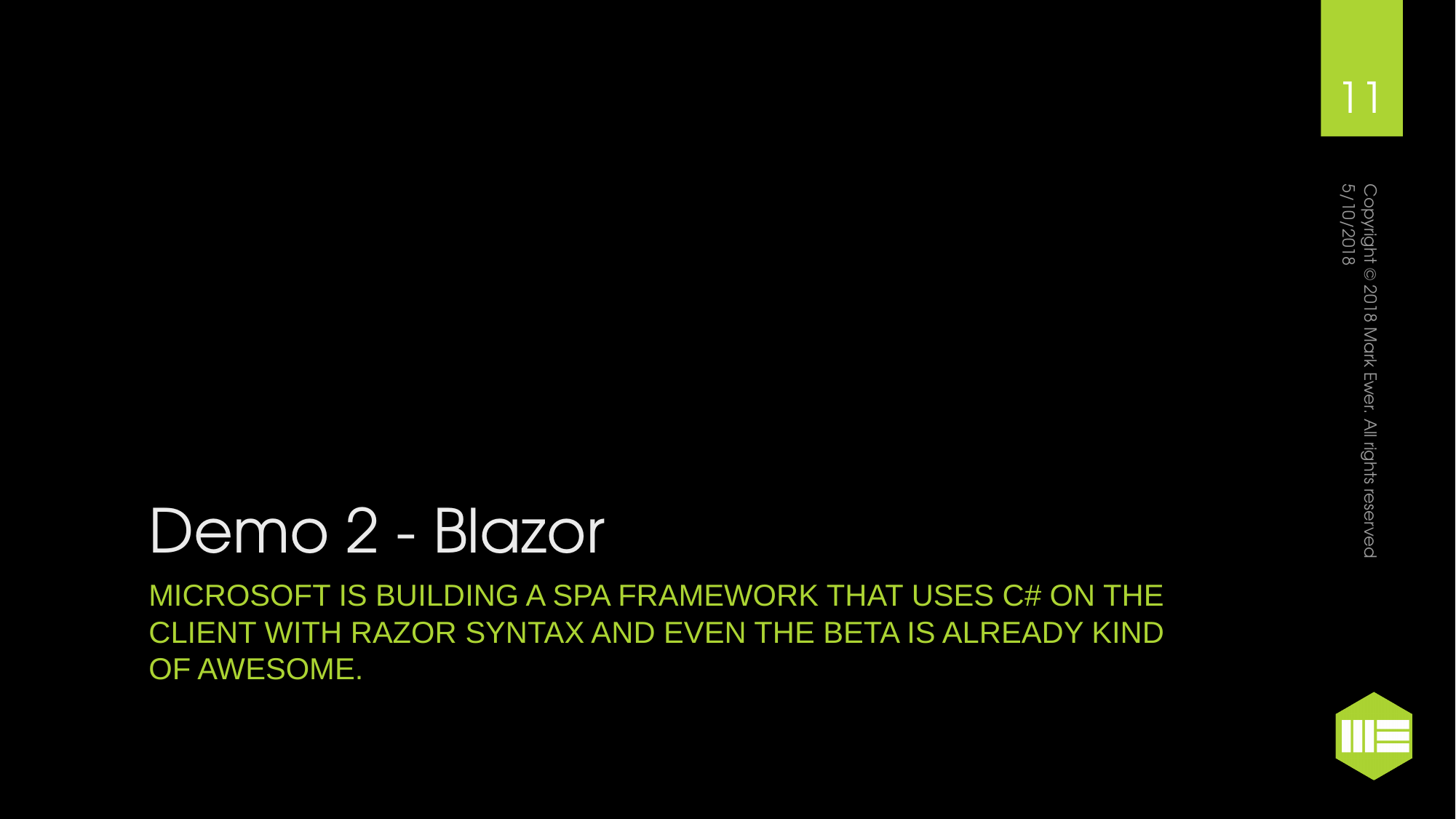

11
5/10/2018
# Demo 2 - Blazor
Copyright © 2018 Mark Ewer. All rights reserved
Microsoft is building a spa framework that uses c# on the client with razor syntax and even the beta is already kind of awesome.